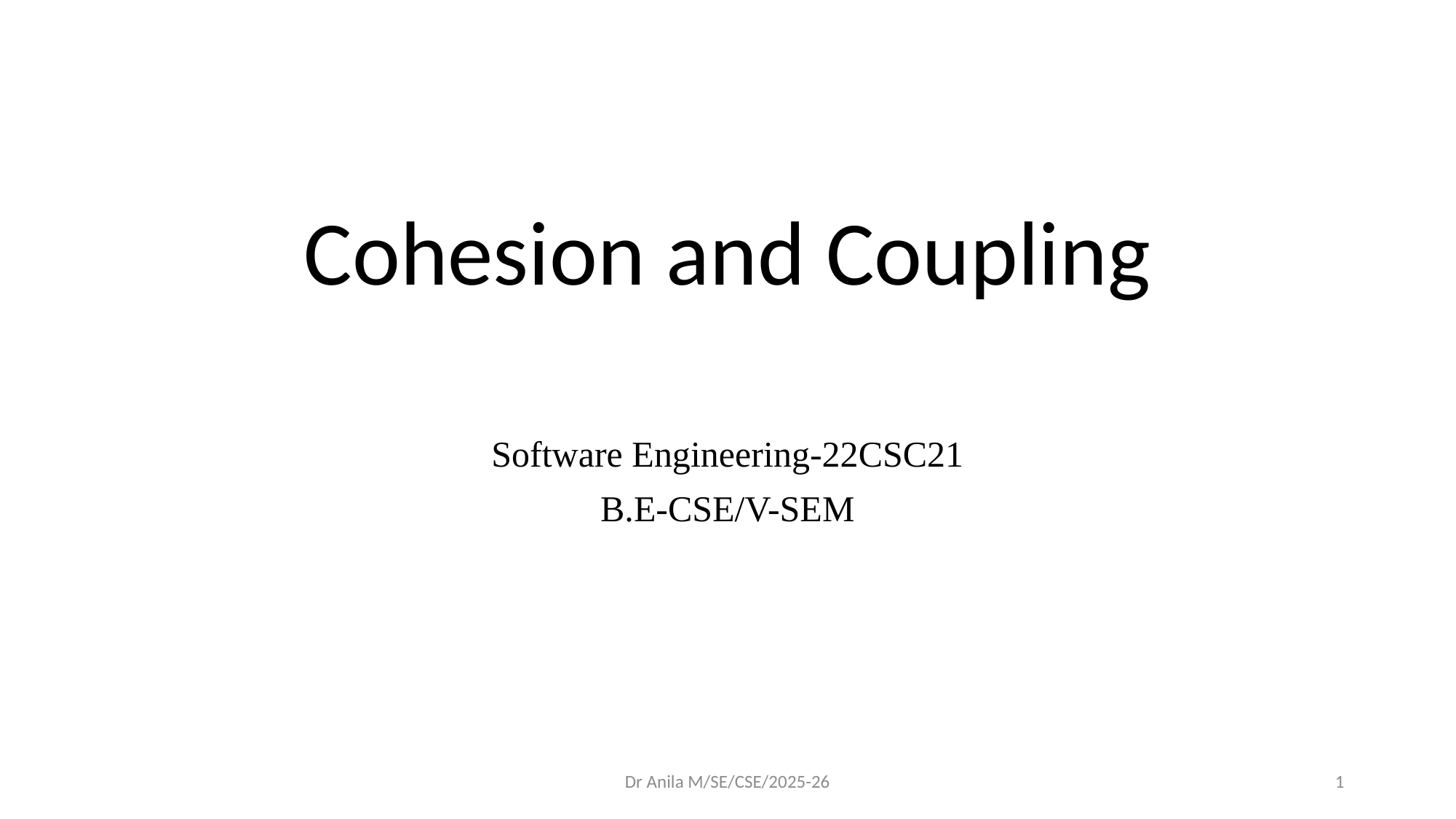

# Cohesion and Coupling
Software Engineering-22CSC21
B.E-CSE/V-SEM
Dr Anila M/SE/CSE/2025-26
1